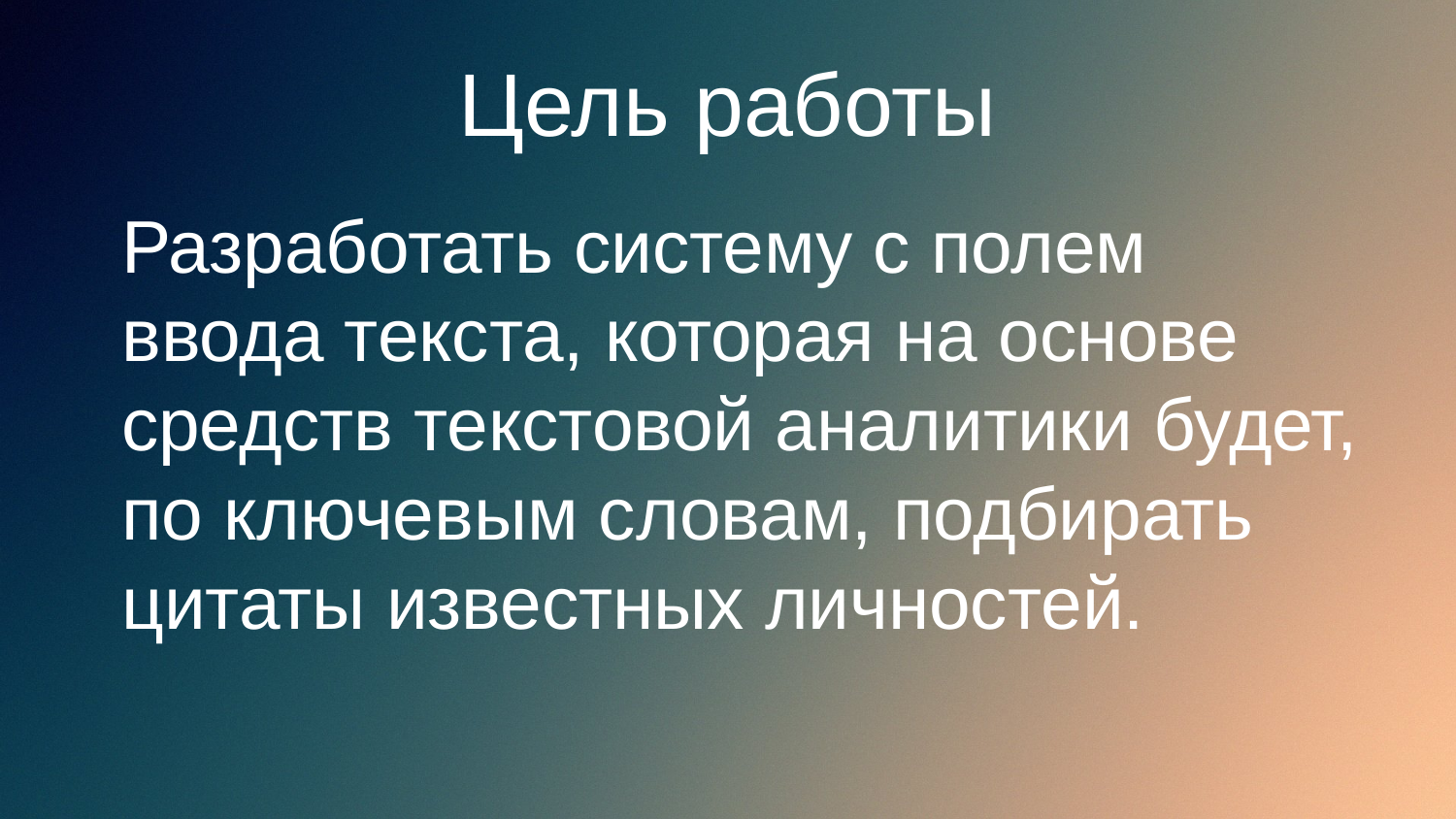

# Цель работы
	Разработать систему с полем ввода текста, которая на основе средств текстовой аналитики будет, по ключевым словам, подбирать цитаты известных личностей.